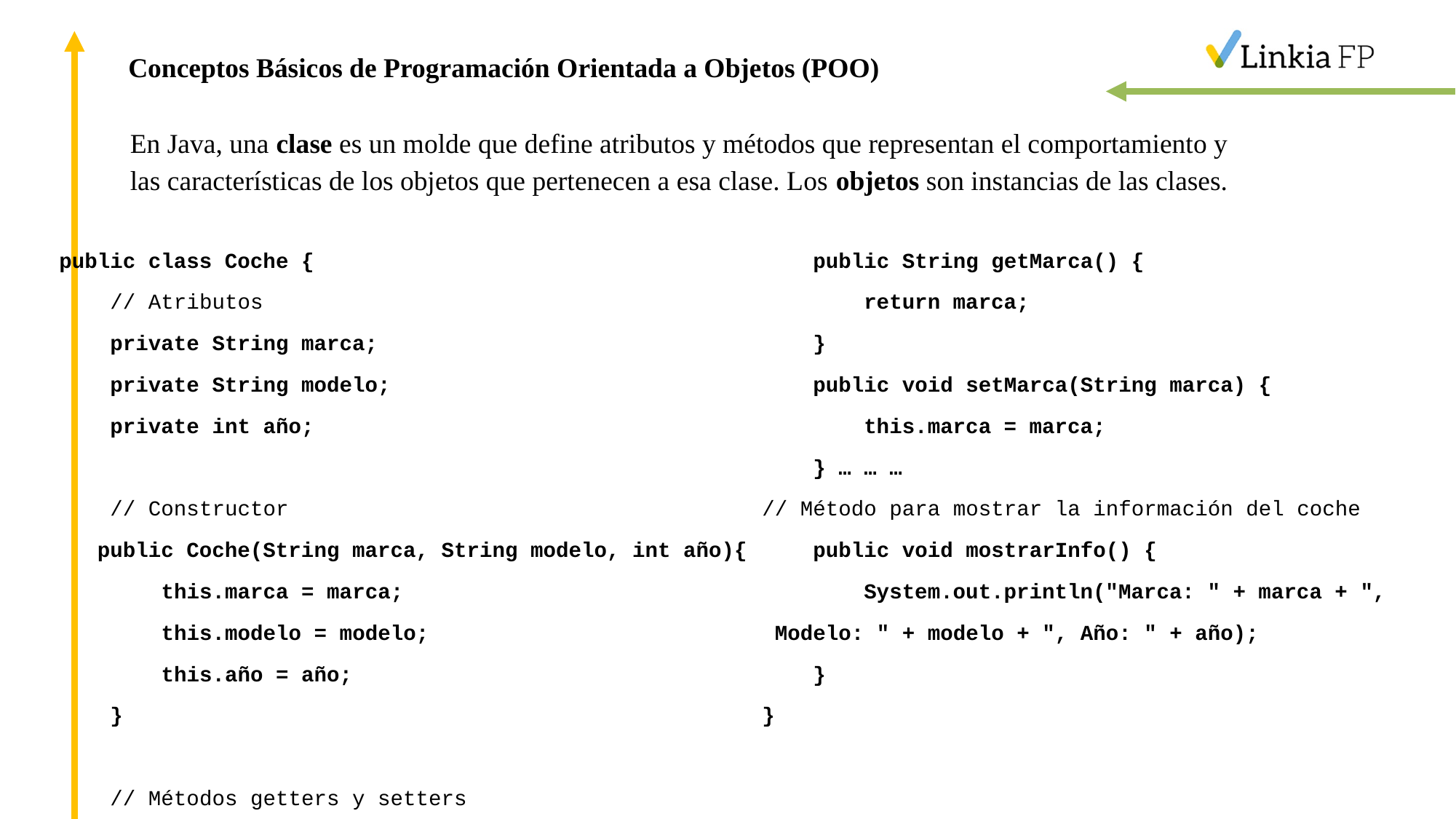

Conceptos Básicos de Programación Orientada a Objetos (POO)
En Java, una clase es un molde que define atributos y métodos que representan el comportamiento y las características de los objetos que pertenecen a esa clase. Los objetos son instancias de las clases.
public class Coche {
    // Atributos
    private String marca;
    private String modelo;
    private int año;

    // Constructor
   public Coche(String marca, String modelo, int año){
        this.marca = marca;
        this.modelo = modelo;
        this.año = año;
    }

    // Métodos getters y setters
    public String getMarca() {
        return marca;
    }
    public void setMarca(String marca) {
        this.marca = marca;
    } … … …
// Método para mostrar la información del coche
    public void mostrarInfo() {
        System.out.println("Marca: " + marca + ",
 Modelo: " + modelo + ", Año: " + año);
    }
}